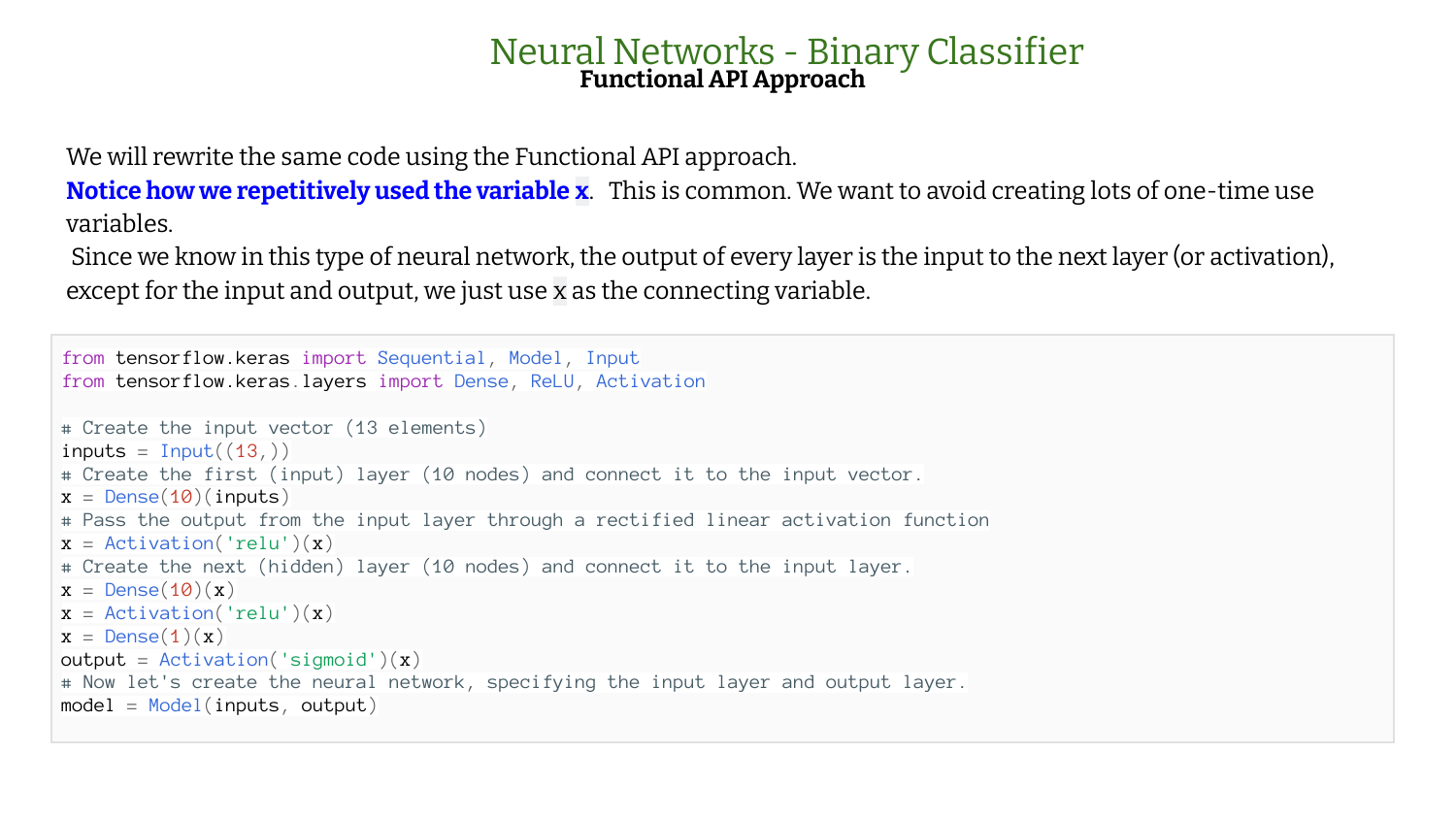

Neural Networks - Binary Classifier
Functional API Approach

We will rewrite the same code using the Functional API approach.
Notice how we repetitively used the variable x.   This is common. We want to avoid creating lots of one-time use variables.
 Since we know in this type of neural network, the output of every layer is the input to the next layer (or activation), except for the input and output, we just use x as the connecting variable.

| from tensorflow.keras import Sequential, Model, Input from tensorflow.keras.layers import Dense, ReLU, Activation # Create the input vector (13 elements) inputs = Input((13,)) # Create the first (input) layer (10 nodes) and connect it to the input vector. x = Dense(10)(inputs) # Pass the output from the input layer through a rectified linear activation function x = Activation('relu')(x) # Create the next (hidden) layer (10 nodes) and connect it to the input layer. x = Dense(10)(x) x = Activation('relu')(x) x = Dense(1)(x) output = Activation('sigmoid')(x) # Now let's create the neural network, specifying the input layer and output layer. model = Model(inputs, output) |
| --- |